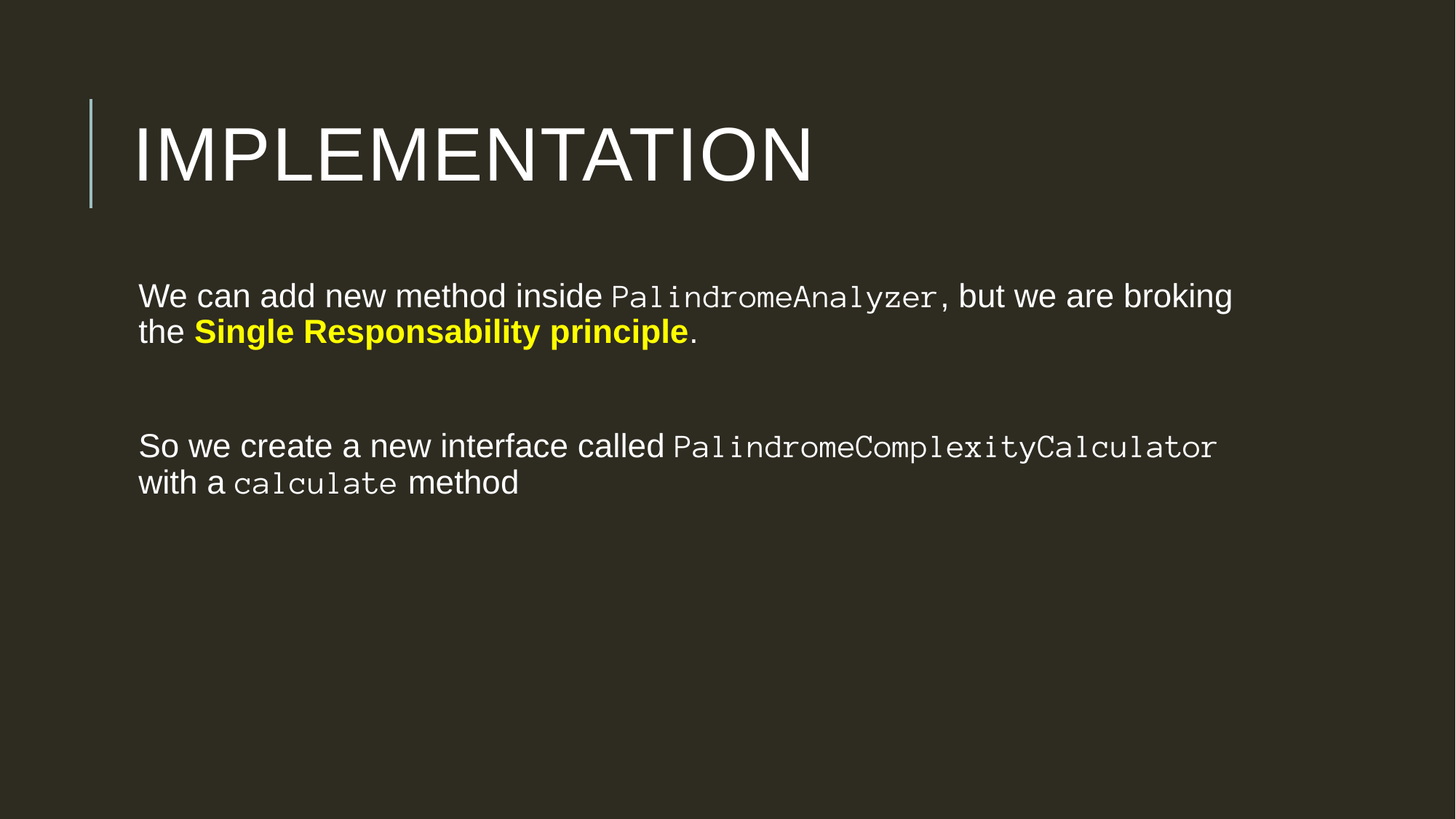

# Implementation
We can add new method inside PalindromeAnalyzer, but we are broking the Single Responsability principle.

So we create a new interface called PalindromeComplexityCalculator with a calculate method